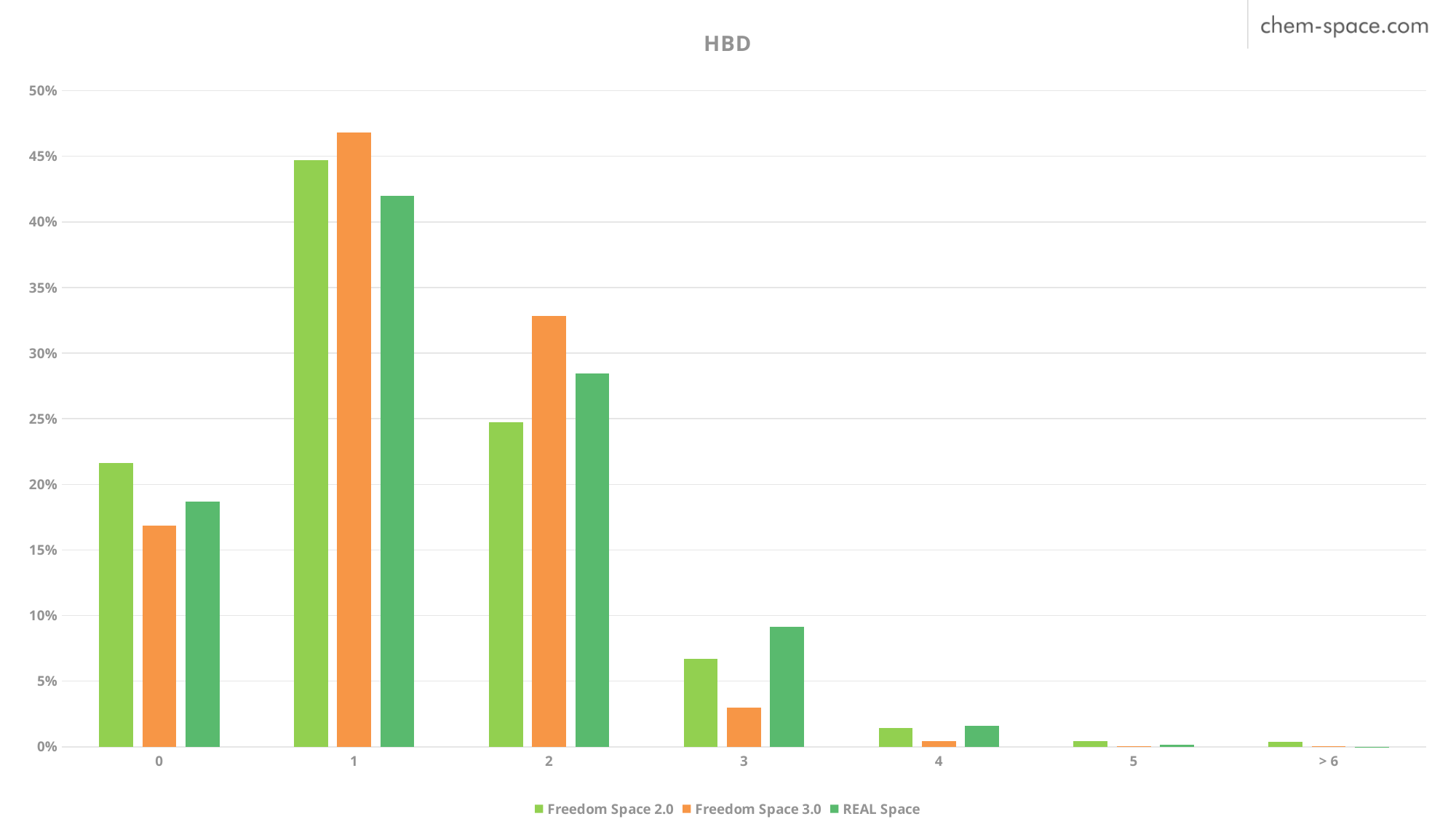

### Chart: HBD

| Category | Freedom Space 2.0 | Freedom Space 3.0 | REAL Space |
|---|---|---|---|
| 0 | 0.21624176557317862 | 0.16848907357175086 | 0.18666601986772646 |
| 1 | 0.4471356971341959 | 0.46823803645282014 | 0.4198626524969006 |
| 2 | 0.24747923781986467 | 0.32824046632175957 | 0.2844309188573287 |
| 3 | 0.06692365713271727 | 0.029779741858364298 | 0.09124943628017035 |
| 4 | 0.014168867249605152 | 0.004413926407260684 | 0.015983480367886223 |
| 5 | 0.004299923121190198 | 0.0005959625130197996 | 0.0016855999963246218 |
| > 6 | 0.0037508519692482376 | 0.0002427928750245951 | 0.0001218921336631352 |